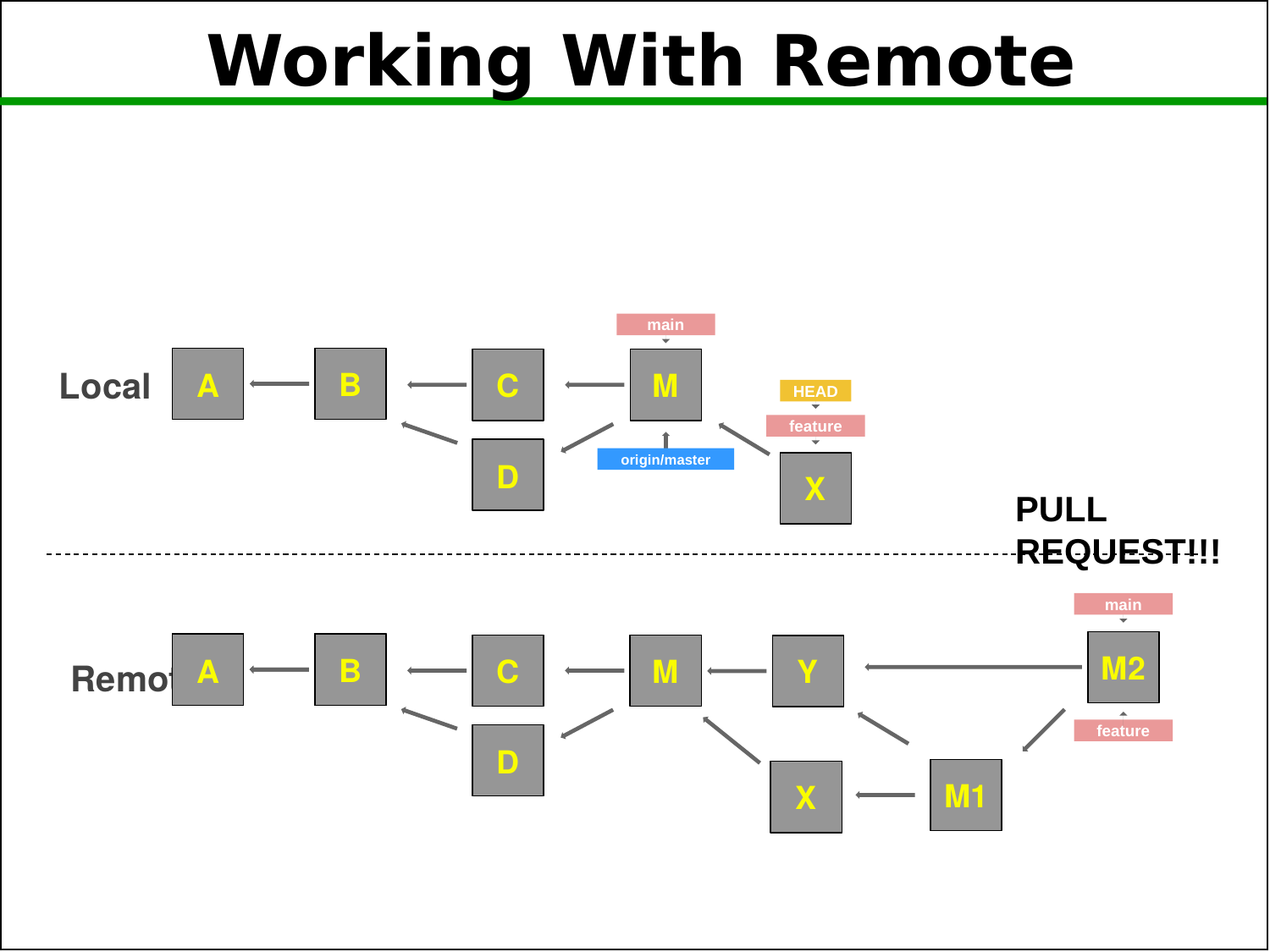

Working With Remote
main

B

C

M
A
Local
HEAD

feature

D
origin/master

X
PULL REQUEST!!!
main

M2

B

B

C

M
A
A

Y
Remote

feature

D

M1

X